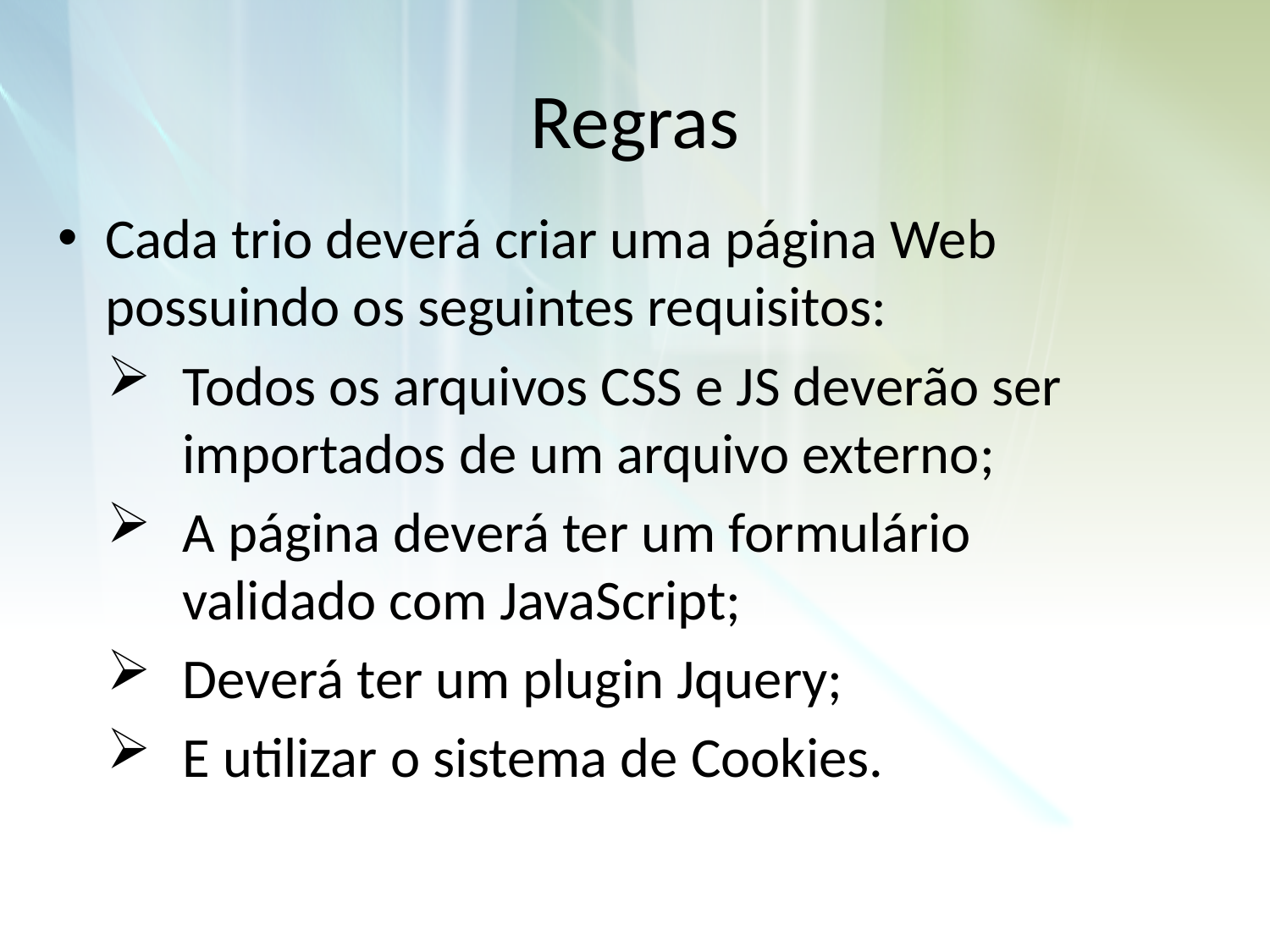

# Regras
Cada trio deverá criar uma página Web possuindo os seguintes requisitos:
Todos os arquivos CSS e JS deverão ser importados de um arquivo externo;
A página deverá ter um formulário validado com JavaScript;
Deverá ter um plugin Jquery;
E utilizar o sistema de Cookies.